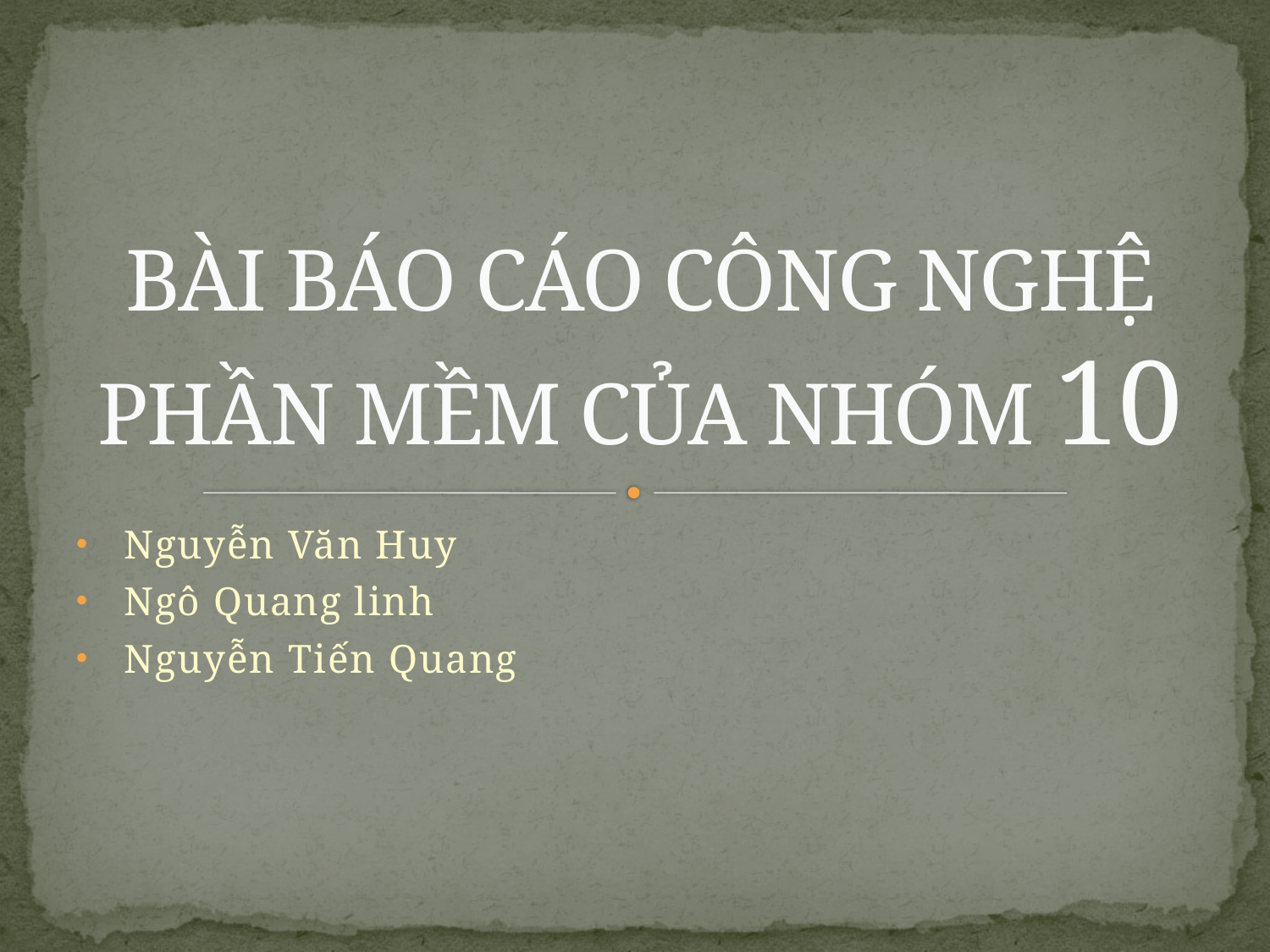

# BÀI BÁO CÁO CÔNG NGHỆ PHẦN MỀM CỦA NHÓM 10
Nguyễn Văn Huy
Ngô Quang linh
Nguyễn Tiến Quang